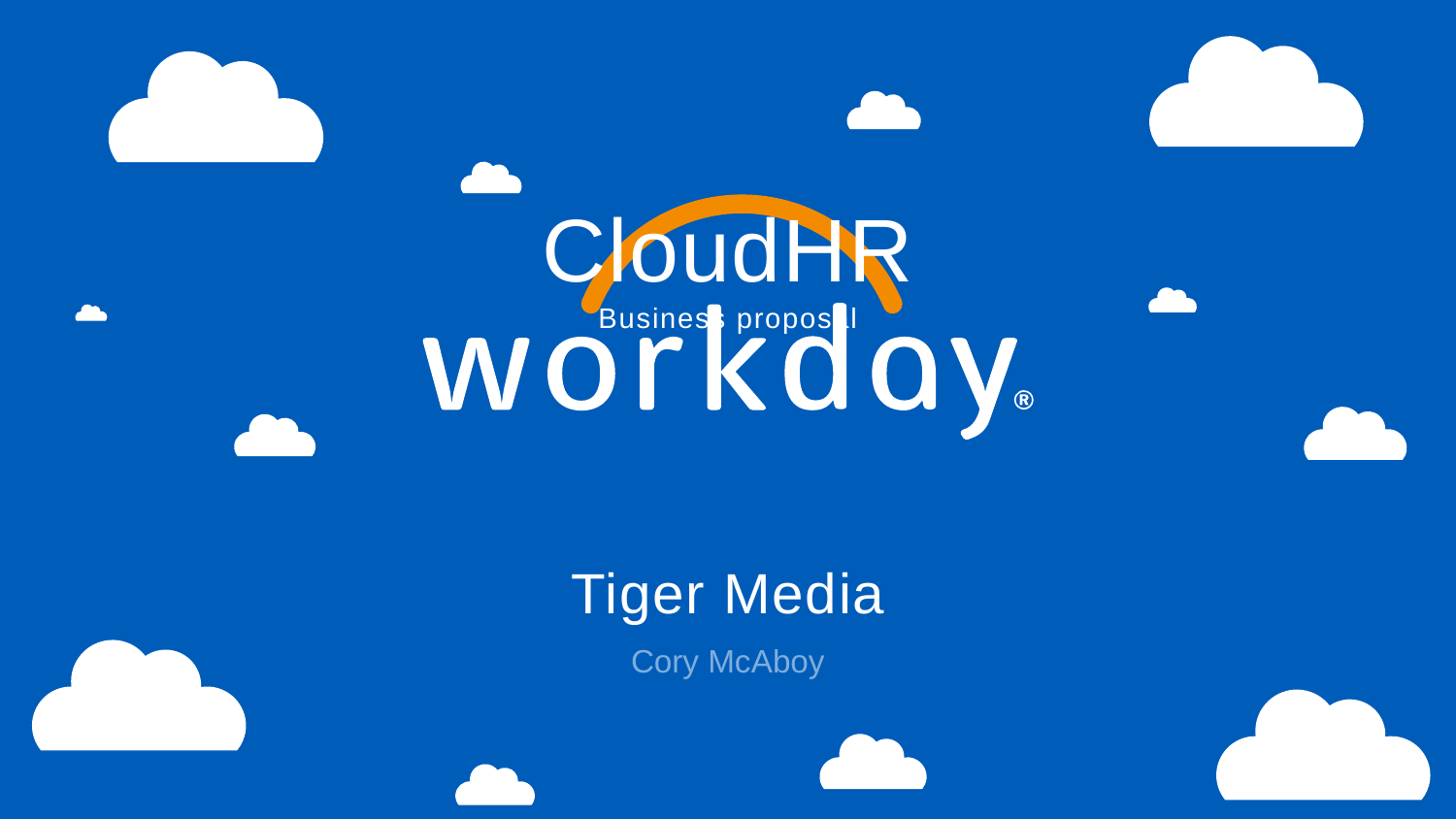

CloudHR
Business proposal
# Tiger Media
Cory McAboy